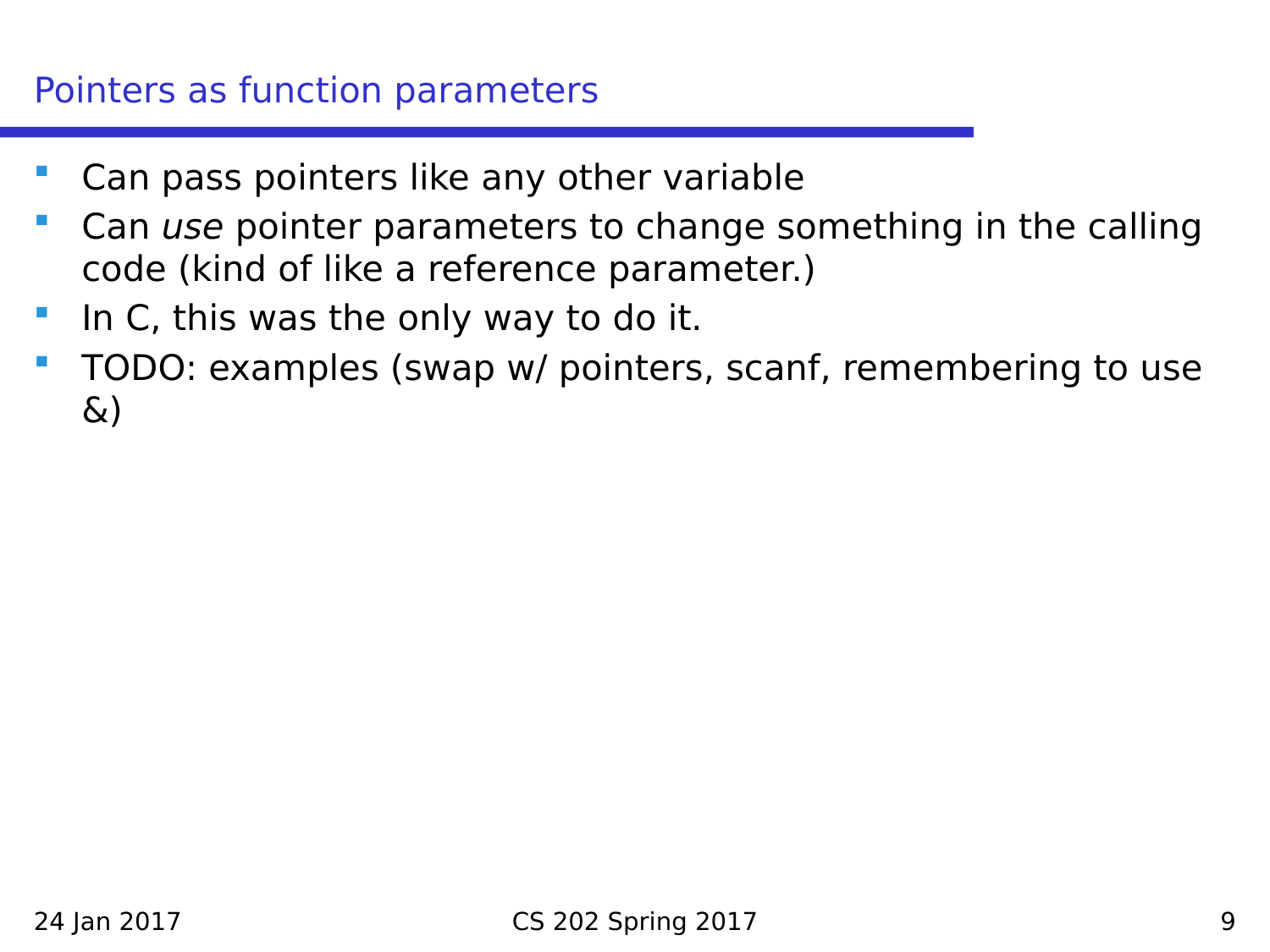

# Pointers as function parameters
Can pass pointers like any other variable
Can use pointer parameters to change something in the calling code (kind of like a reference parameter.)
In C, this was the only way to do it.
TODO: examples (swap w/ pointers, scanf, remembering to use &)
24 Jan 2017
CS 202 Spring 2017
9